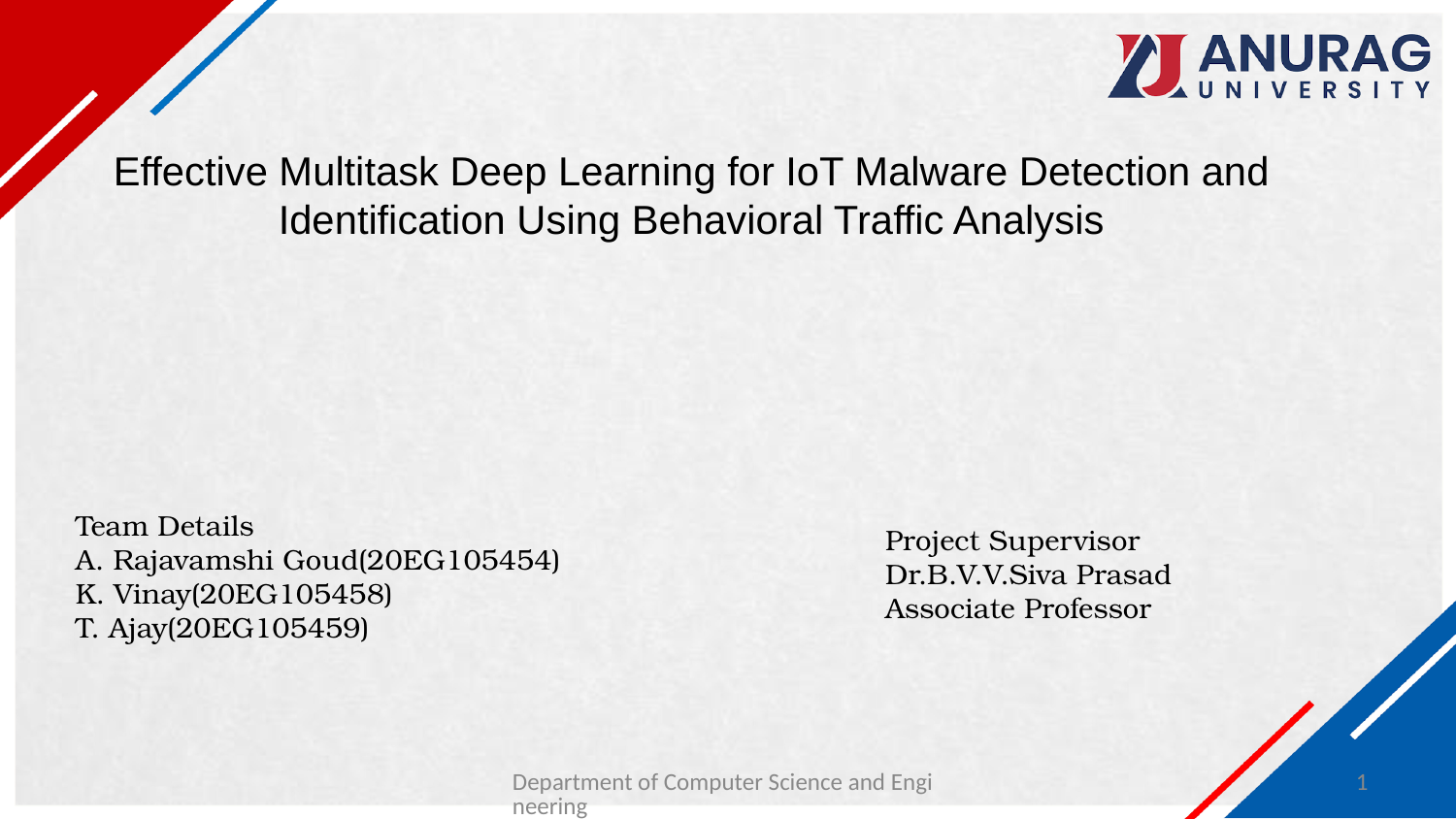

# Effective Multitask Deep Learning for IoT Malware Detection and Identification Using Behavioral Traffic Analysis

Team Details
A. Rajavamshi Goud(20EG105454)
K. Vinay(20EG105458)
T. Ajay(20EG105459)

Project Supervisor
Dr.B.V.V.Siva Prasad
Associate Professor

Department of Computer Science and Engineering
1